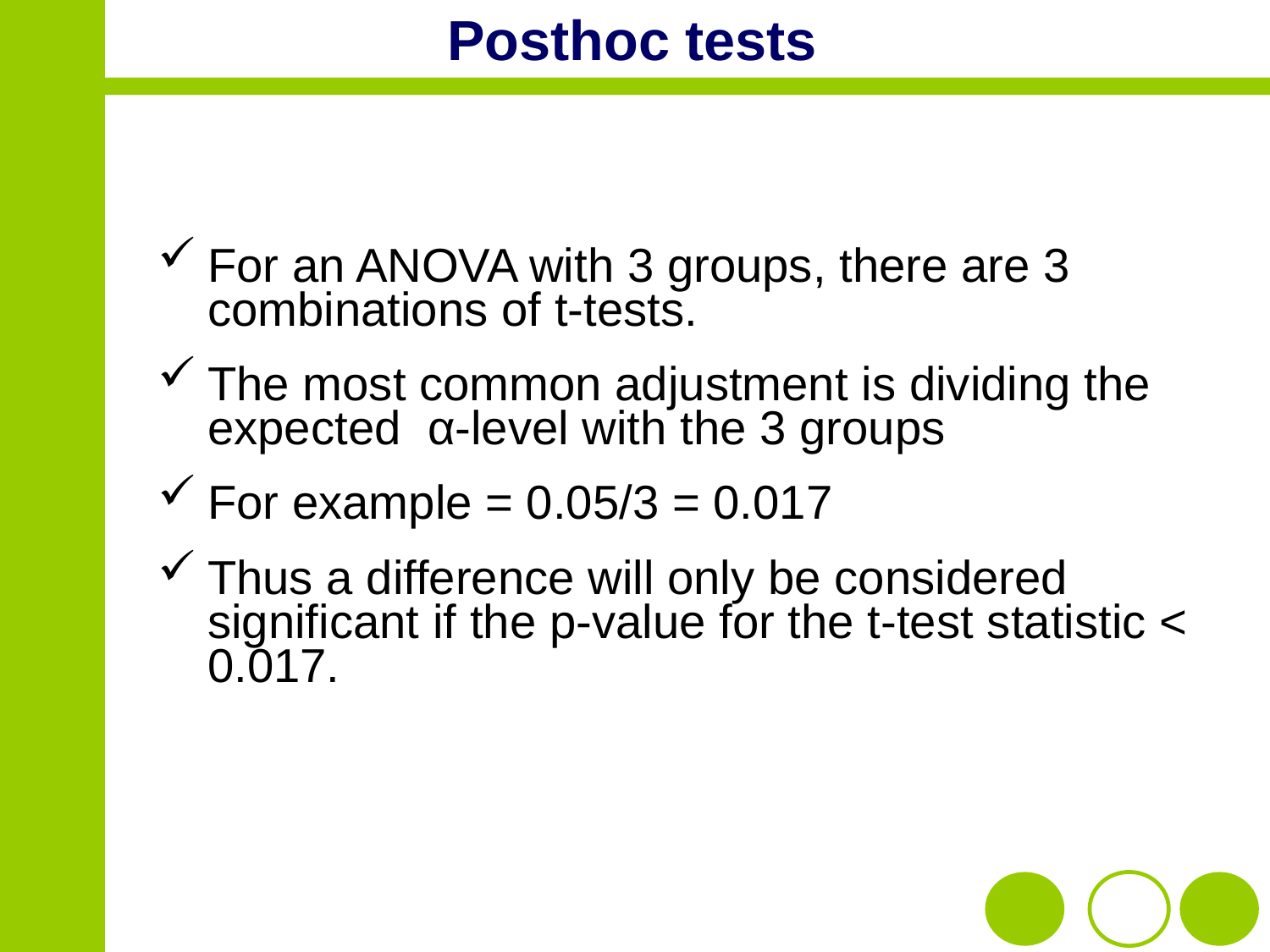

# Posthoc tests

For an ANOVA with 3 groups, there are 3 combinations of t-tests.
The most common adjustment is dividing the expected  α-level with the 3 groups
For example = 0.05/3 = 0.017
Thus a difference will only be considered significant if the p-value for the t-test statistic < 0.017.